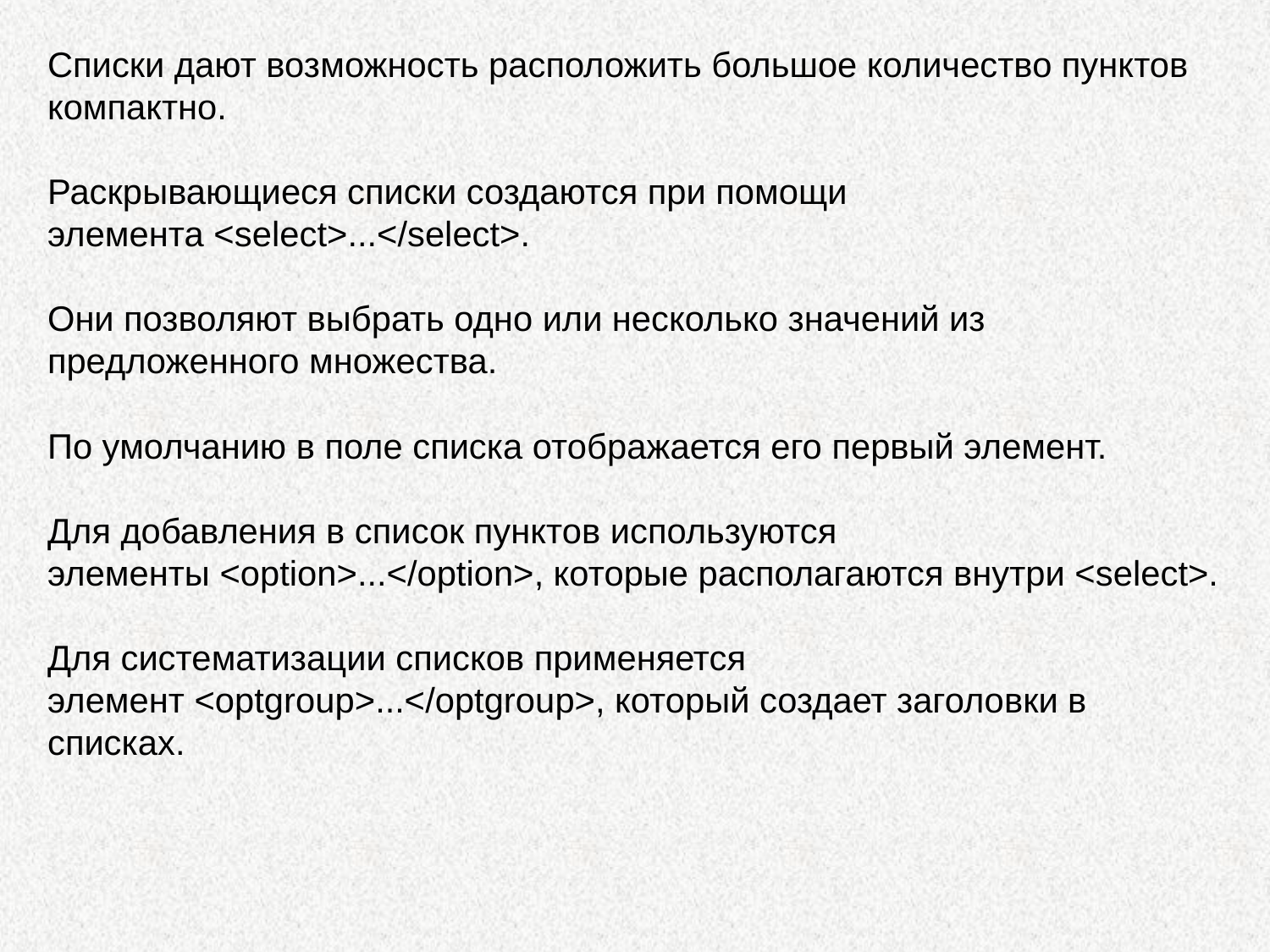

Списки дают возможность расположить большое количество пунктов компактно.

Раскрывающиеся списки создаются при помощи элемента <select>...</select>.

Они позволяют выбрать одно или несколько значений из предложенного множества.

По умолчанию в поле списка отображается его первый элемент.

Для добавления в список пунктов используются элементы <option>...</option>, которые располагаются внутри <select>.

Для систематизации списков применяется элемент <optgroup>...</optgroup>, который создает заголовки в списках.